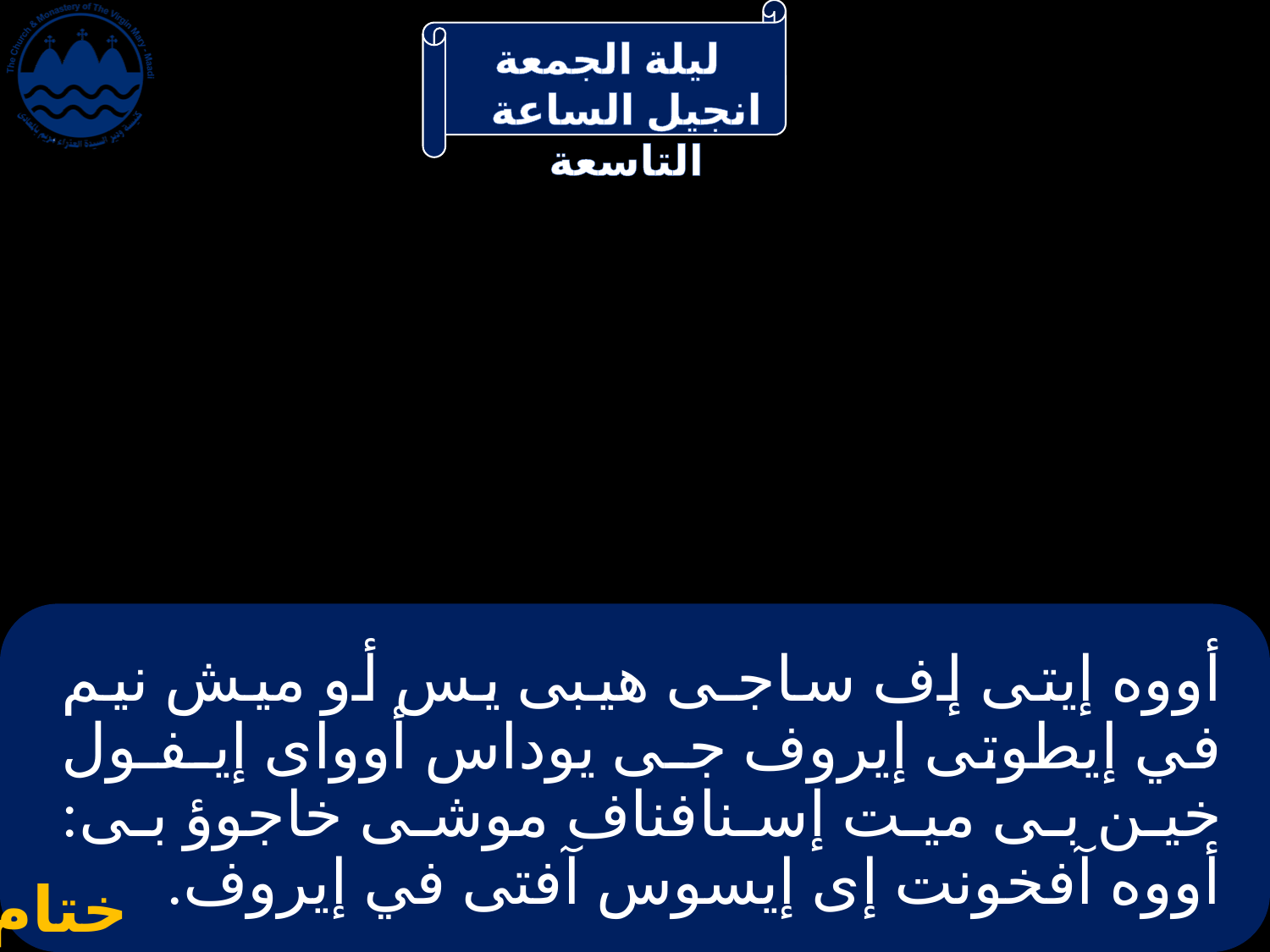

# أووه إيتى إف ساجـى هيبى يس أو ميش نيم في إيطوتى إيروف جـى يوداس أوواى إيـفـول خين بى ميت إسنافناف موشى خاجوؤ بى: أووه آفخونت إى إيسوس آفتى في إيروف.
ختام